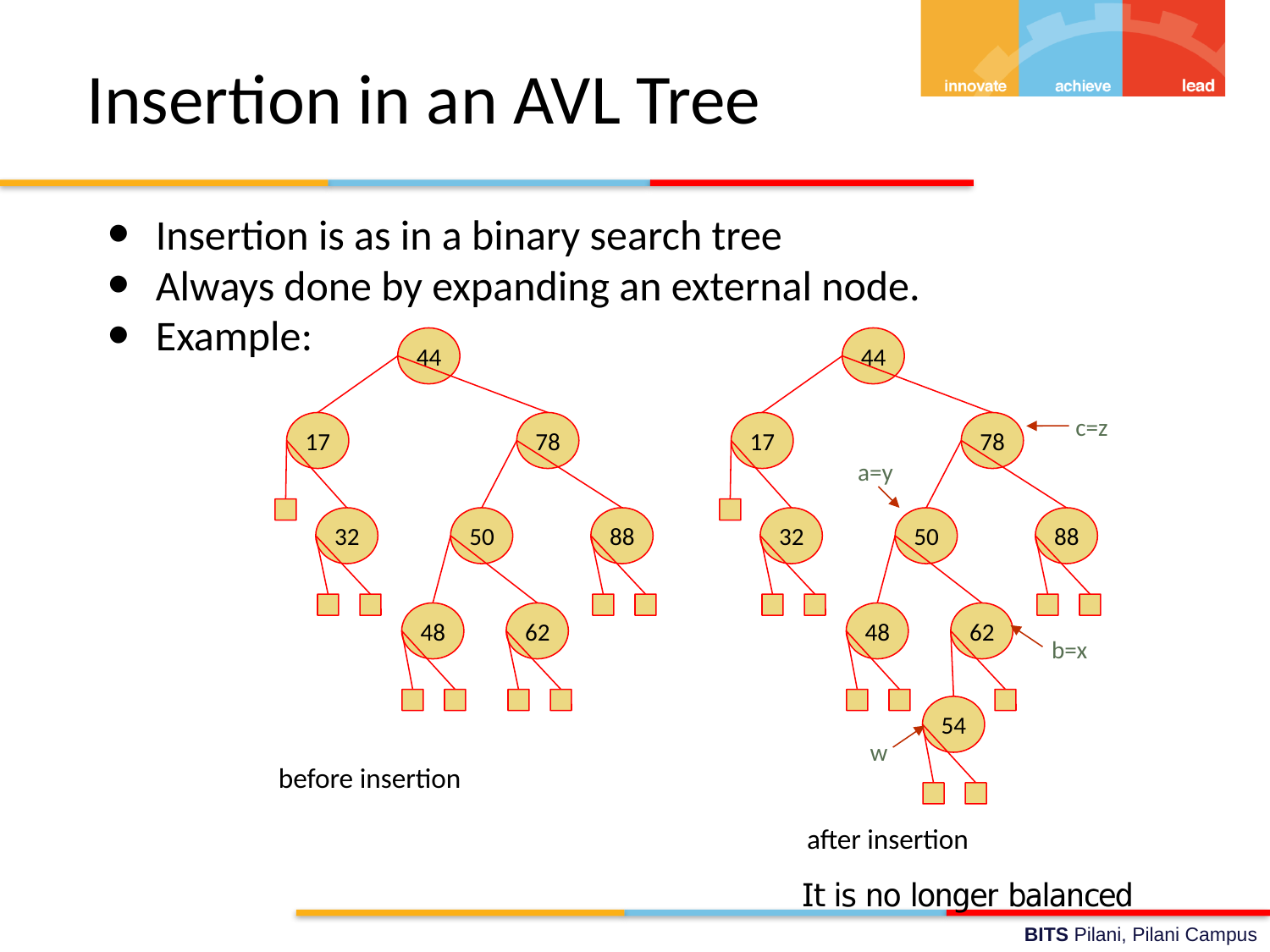

Insertion in an AVL Tree
Insertion is as in a binary search tree
Always done by expanding an external node.
Example:

44

17

78

32

50

88

48

62

44

17

78

32

50

88

48

62

54

c=z

a=y

b=x

w
before insertion

                                         It is no longer balanced
after insertion